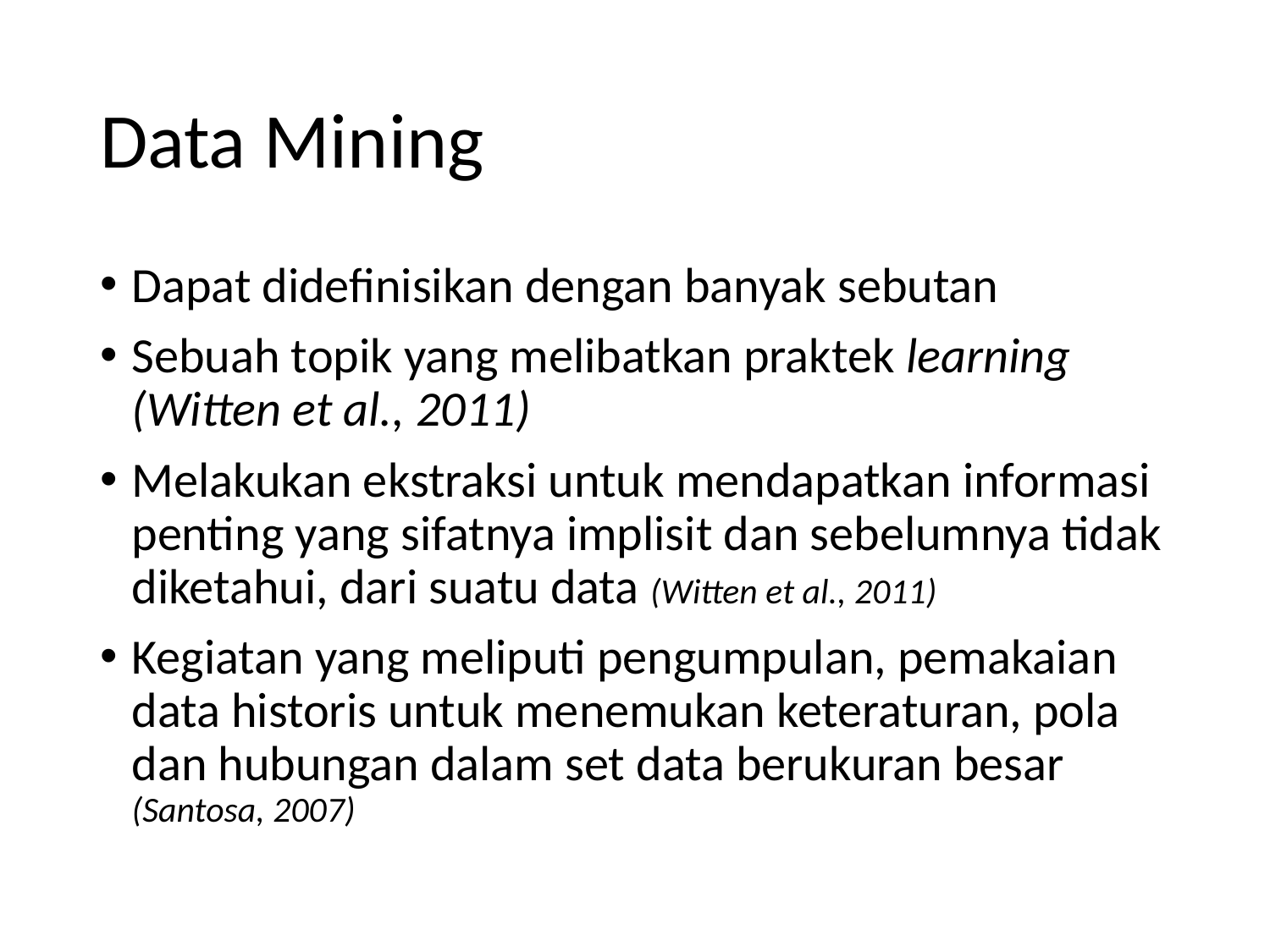

# Data Mining
Dapat didefinisikan dengan banyak sebutan
Sebuah topik yang melibatkan praktek learning (Witten et al., 2011)
Melakukan ekstraksi untuk mendapatkan informasi penting yang sifatnya implisit dan sebelumnya tidak diketahui, dari suatu data (Witten et al., 2011)
Kegiatan yang meliputi pengumpulan, pemakaian data historis untuk menemukan keteraturan, pola dan hubungan dalam set data berukuran besar (Santosa, 2007)